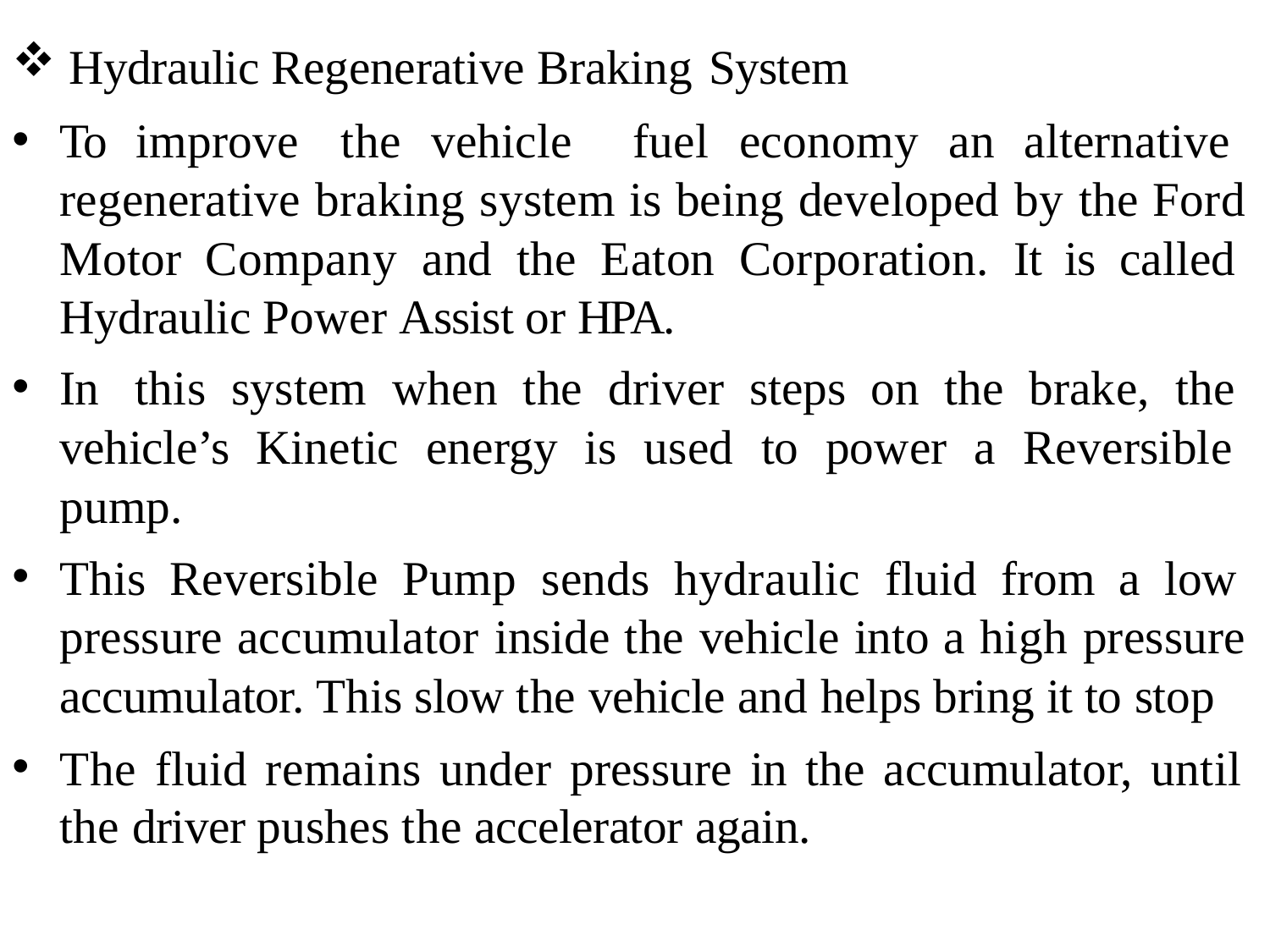

Hydraulic Regenerative Braking System
To improve the vehicle  fuel economy an alternative  regenerative braking system is being developed by the Ford  Motor Company and the Eaton Corporation. It is called  Hydraulic Power Assist or HPA.
In this system when the driver steps on the brake, the  vehicle’s Kinetic energy is used to power a Reversible  pump.
This Reversible Pump sends hydraulic fluid from a low  pressure accumulator inside the vehicle into a high pressure  accumulator. This slow the vehicle and helps bring it to stop
The fluid remains under pressure in the accumulator, until  the driver pushes the accelerator again.